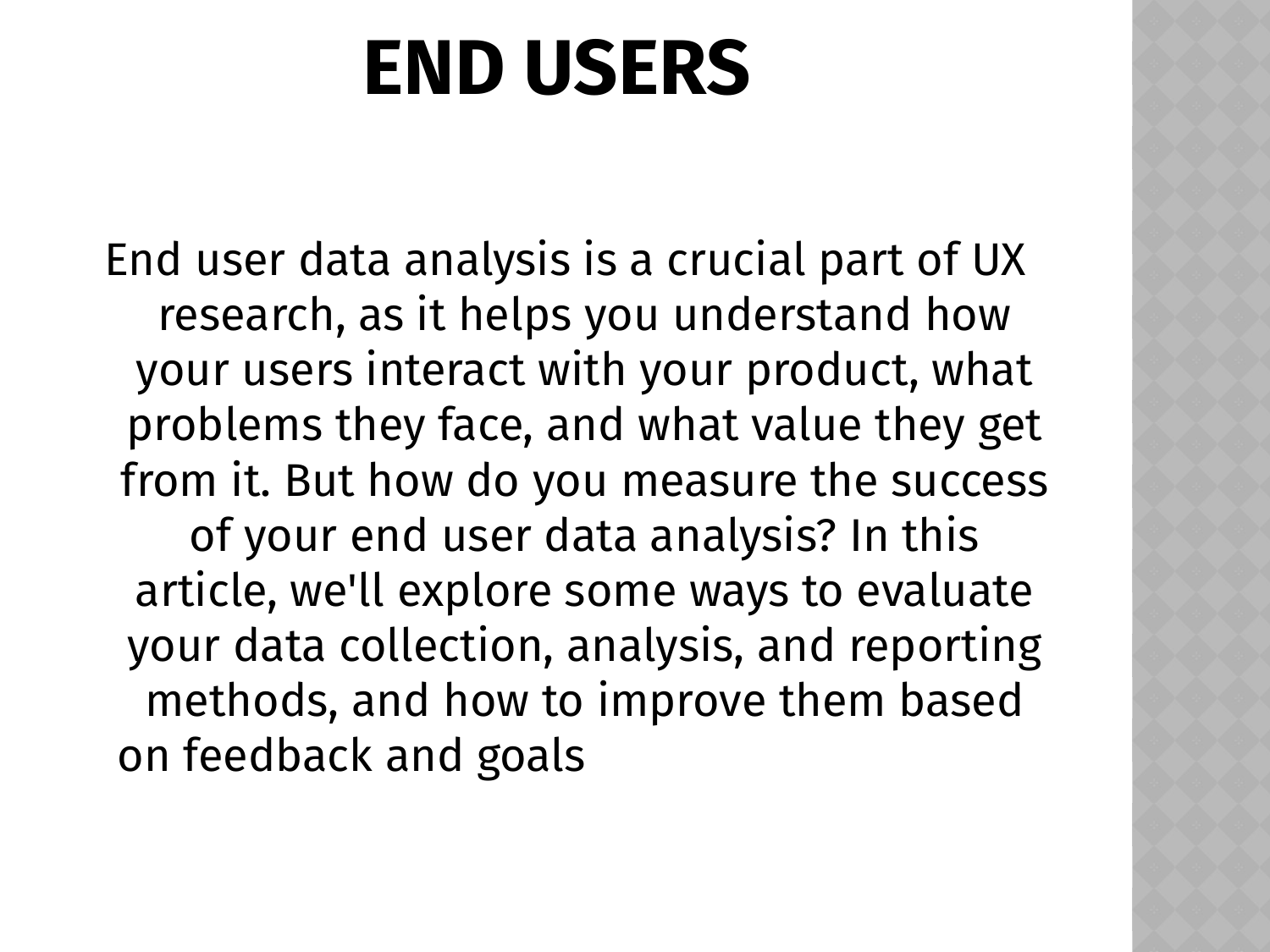

# END USERS
End user data analysis is a crucial part of UX research, as it helps you understand how your users interact with your product, what problems they face, and what value they get from it. But how do you measure the success of your end user data analysis? In this article, we'll explore some ways to evaluate your data collection, analysis, and reporting methods, and how to improve them based on feedback and goals